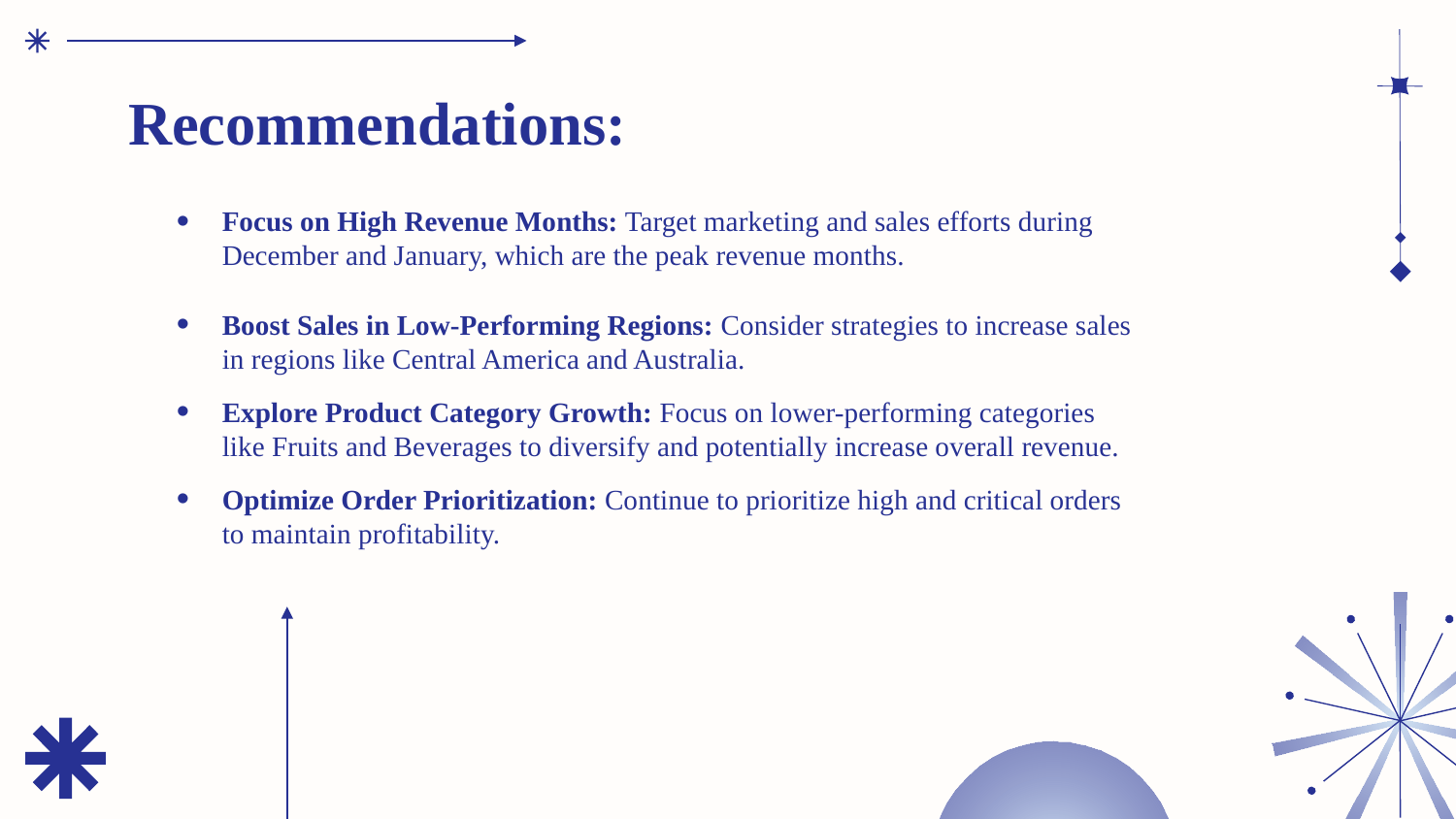

# Recommendations:
Focus on High Revenue Months: Target marketing and sales efforts during December and January, which are the peak revenue months.

Boost Sales in Low-Performing Regions: Consider strategies to increase sales in regions like Central America and Australia.

Explore Product Category Growth: Focus on lower-performing categories like Fruits and Beverages to diversify and potentially increase overall revenue.

Optimize Order Prioritization: Continue to prioritize high and critical orders to maintain profitability.